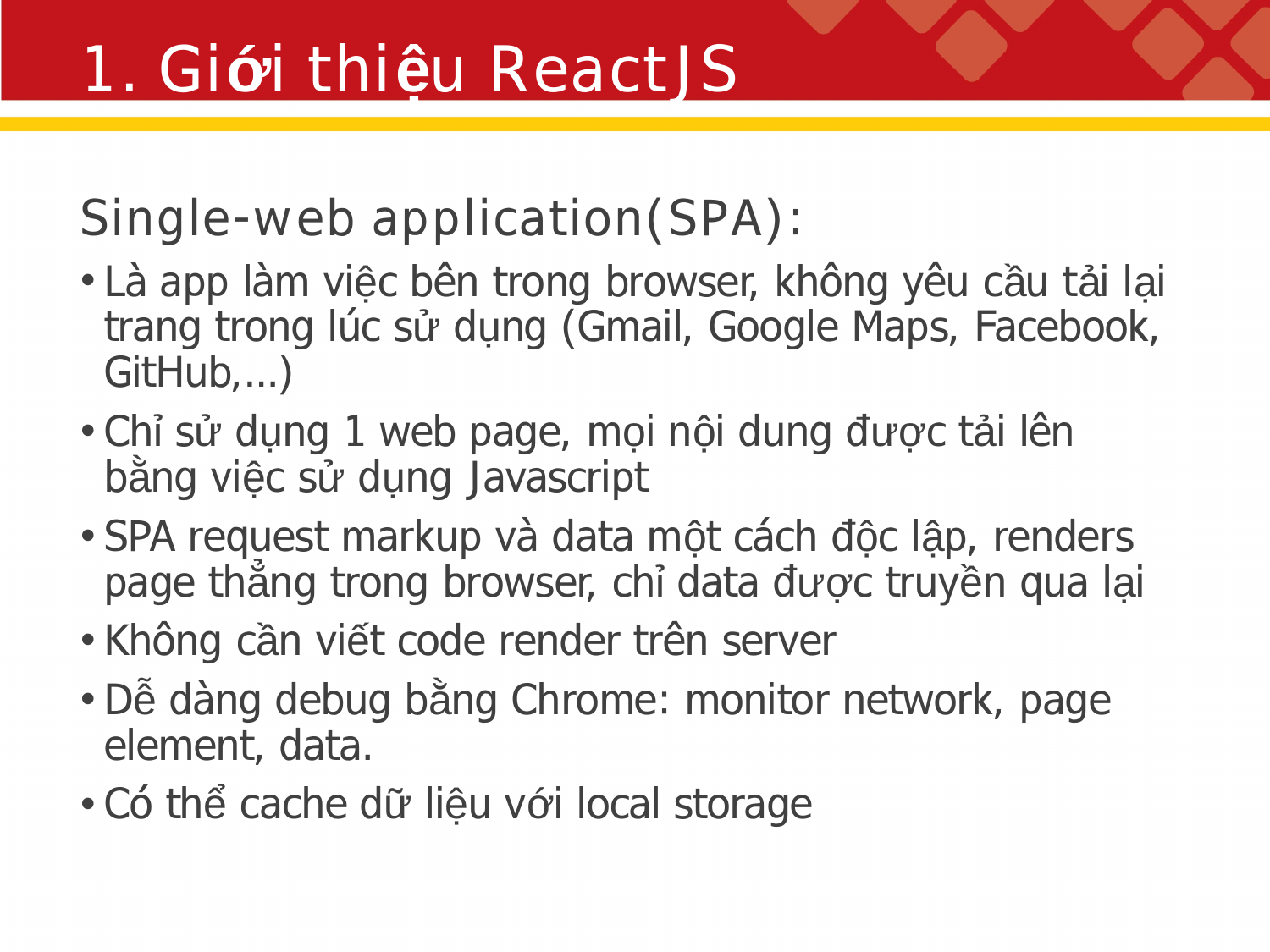

# 1. Giới thiệu ReactJS
Single-web application(SPA):
Là app làm việc bên trong browser, không yêu cầu tải lại trang trong lúc sử dụng (Gmail, Google Maps, Facebook, GitHub,…)
Chỉ sử dụng 1 web page, mọi nội dung được tải lên bằng việc sử dụng Javascript
SPA request markup và data một cách độc lập, renders page thẳng trong browser, chỉ data được truyền qua lại
Không cần viết code render trên server
Dễ dàng debug bằng Chrome: monitor network, page element, data.
Có thể cache dữ liệu với local storage